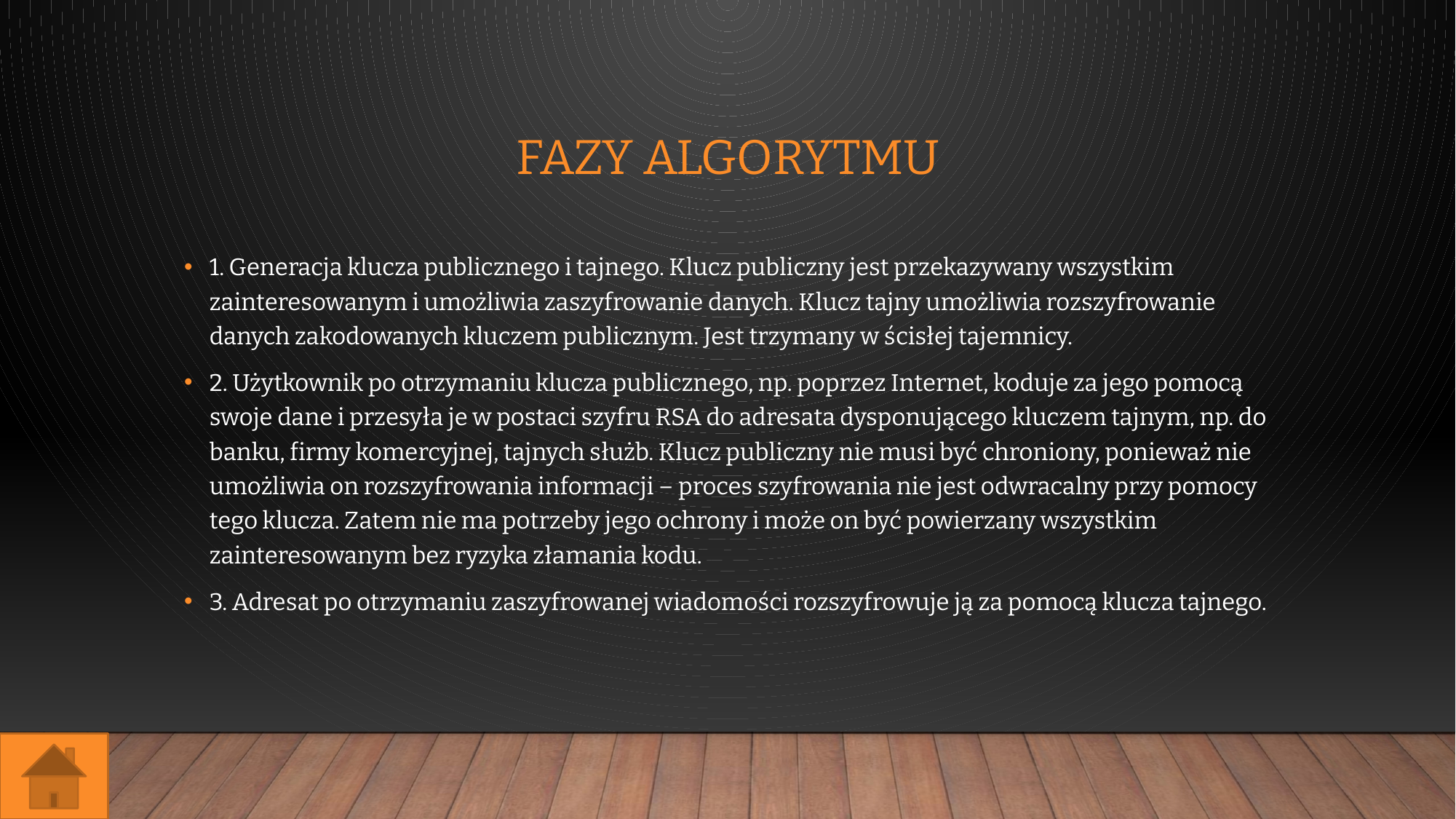

# Fazy algorytmu
1. Generacja klucza publicznego i tajnego. Klucz publiczny jest przekazywany wszystkim zainteresowanym i umożliwia zaszyfrowanie danych. Klucz tajny umożliwia rozszyfrowanie danych zakodowanych kluczem publicznym. Jest trzymany w ścisłej tajemnicy.
2. Użytkownik po otrzymaniu klucza publicznego, np. poprzez Internet, koduje za jego pomocą swoje dane i przesyła je w postaci szyfru RSA do adresata dysponującego kluczem tajnym, np. do banku, firmy komercyjnej, tajnych służb. Klucz publiczny nie musi być chroniony, ponieważ nie umożliwia on rozszyfrowania informacji – proces szyfrowania nie jest odwracalny przy pomocy tego klucza. Zatem nie ma potrzeby jego ochrony i może on być powierzany wszystkim zainteresowanym bez ryzyka złamania kodu.
3. Adresat po otrzymaniu zaszyfrowanej wiadomości rozszyfrowuje ją za pomocą klucza tajnego.